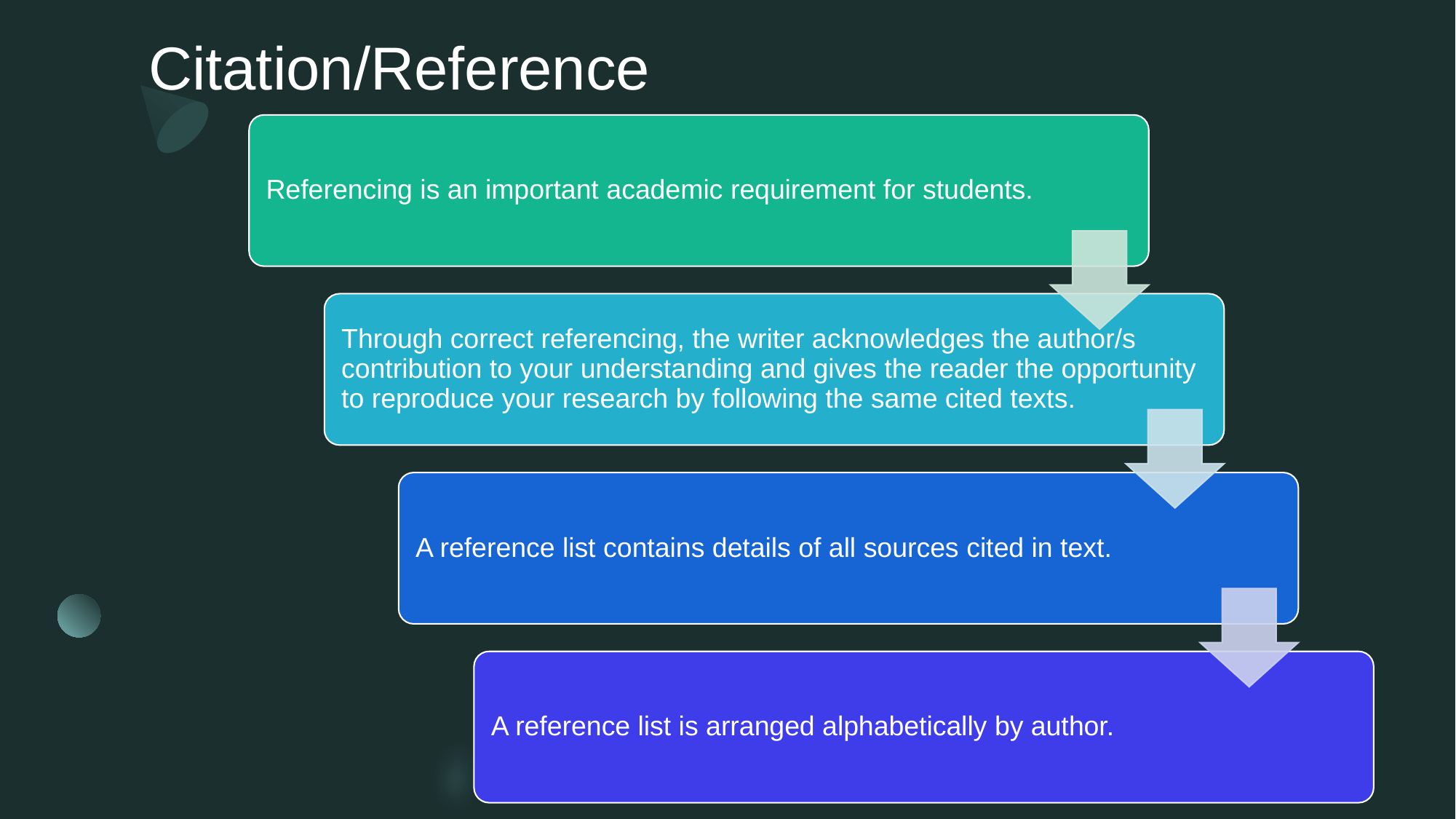

# Citation/Reference

Referencing is an important academic requirement for students.
Through correct referencing, the writer acknowledges the author/s contribution to your understanding and gives the reader the opportunity to reproduce your research by following the same cited texts.
A reference list contains details of all sources cited in text.
A reference list is arranged alphabetically by author.